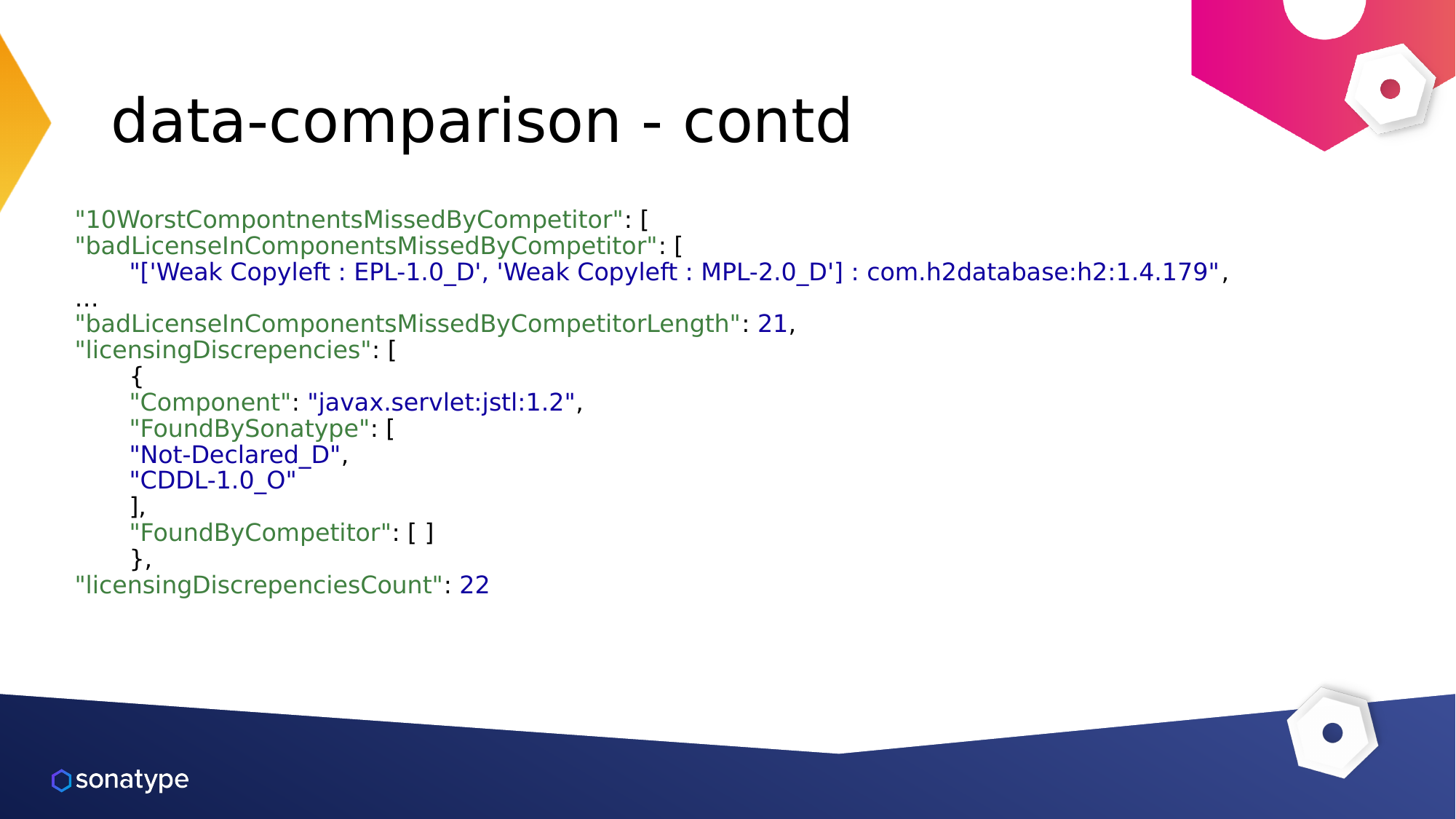

# data-comparison - contd
"10WorstCompontnentsMissedByCompetitor": [
"badLicenseInComponentsMissedByCompetitor": [
"['Weak Copyleft : EPL-1.0_D', 'Weak Copyleft : MPL-2.0_D'] : com.h2database:h2:1.4.179",
…
"badLicenseInComponentsMissedByCompetitorLength": 21,
"licensingDiscrepencies": [
{
"Component": "javax.servlet:jstl:1.2",
"FoundBySonatype": [
"Not-Declared_D",
"CDDL-1.0_O"
],
"FoundByCompetitor": [ ]
},
"licensingDiscrepenciesCount": 22